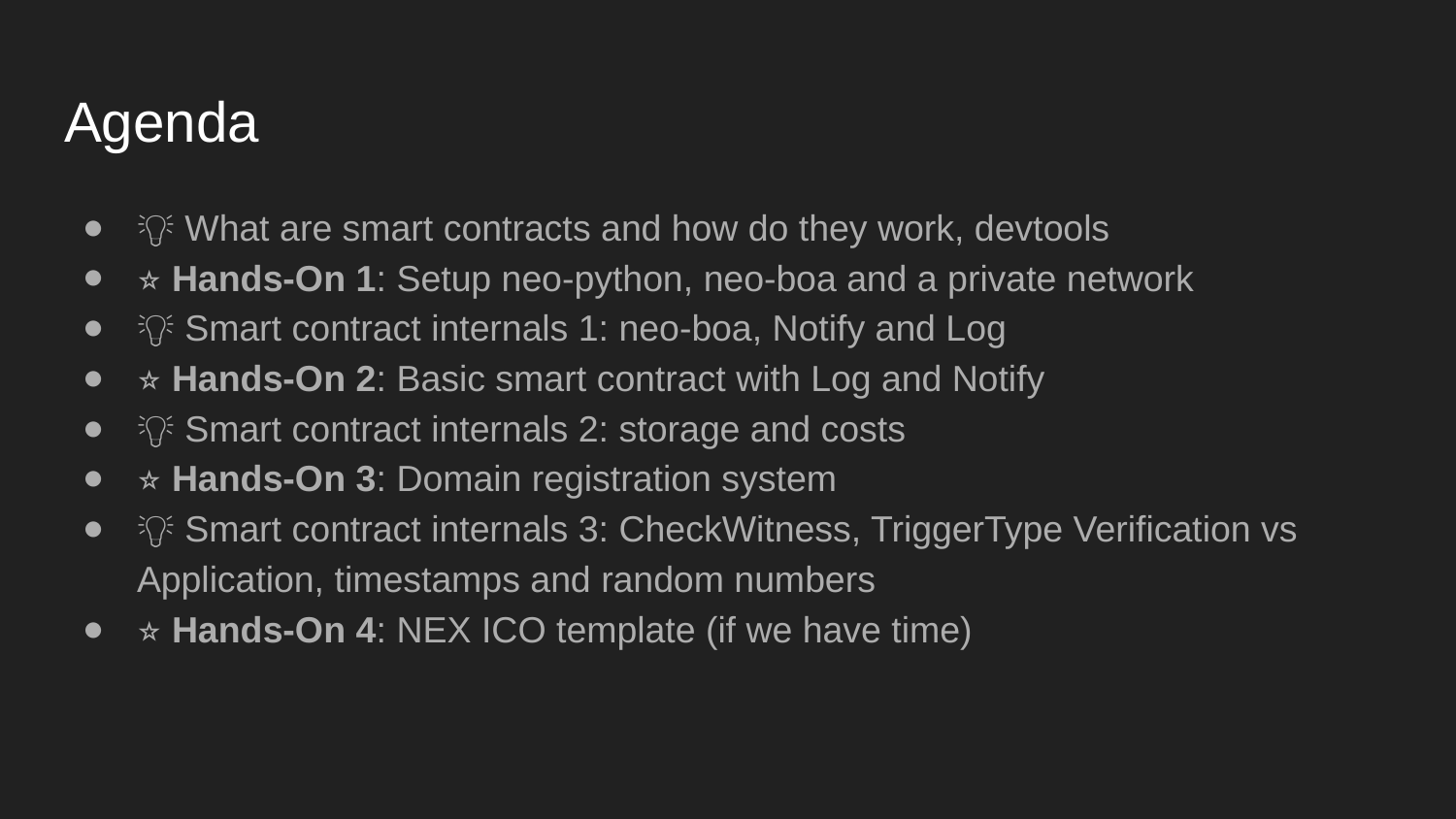

# Agenda
💡 What are smart contracts and how do they work, devtools
⭐️ Hands-On 1: Setup neo-python, neo-boa and a private network
💡 Smart contract internals 1: neo-boa, Notify and Log
⭐️ Hands-On 2: Basic smart contract with Log and Notify
💡 Smart contract internals 2: storage and costs
⭐️ Hands-On 3: Domain registration system
💡 Smart contract internals 3: CheckWitness, TriggerType Verification vs Application, timestamps and random numbers
⭐️ Hands-On 4: NEX ICO template (if we have time)